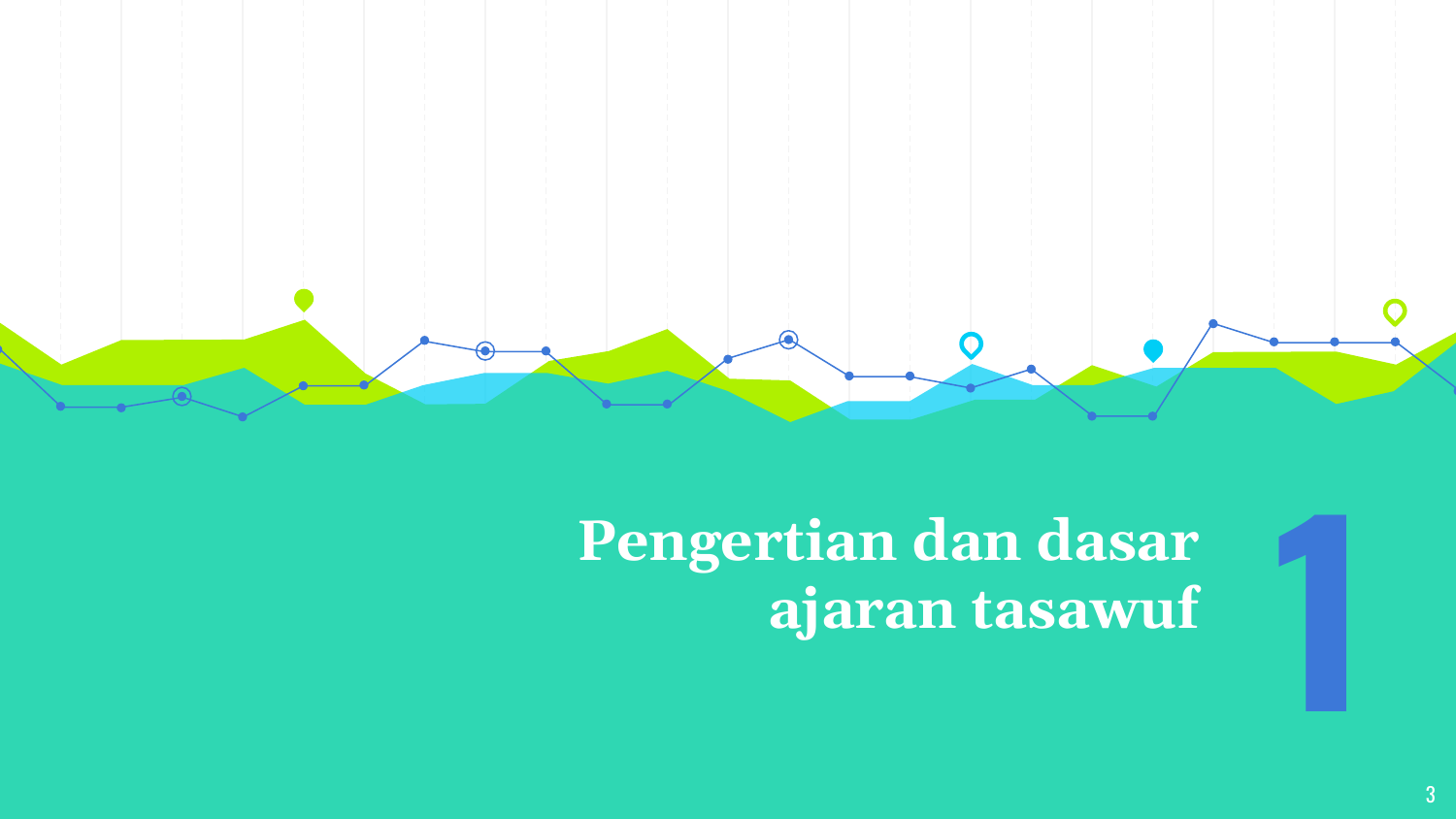

# Pengertian dan dasar ajaran tasawuf
1
3